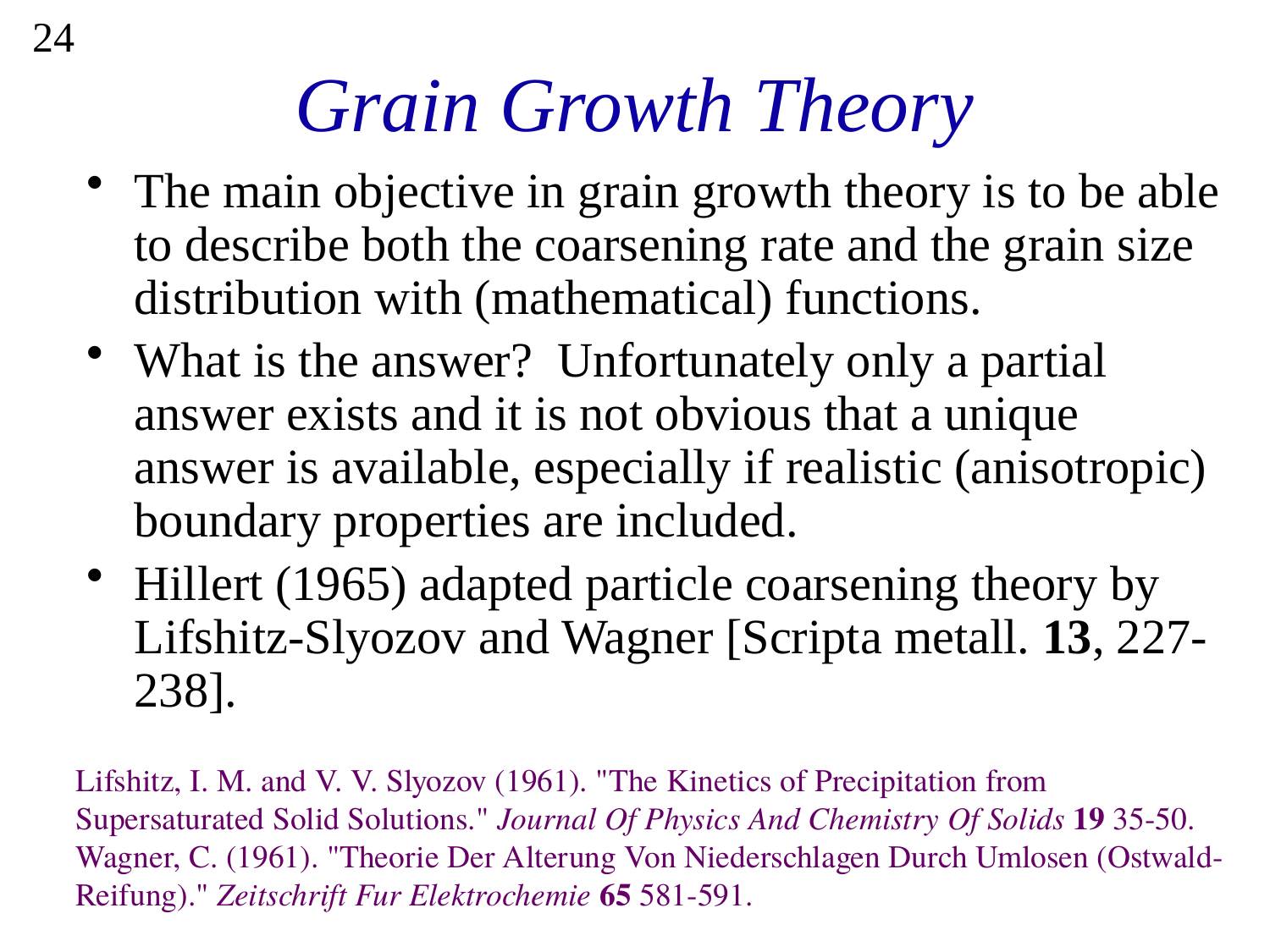

24
# Grain Growth Theory
The main objective in grain growth theory is to be able to describe both the coarsening rate and the grain size distribution with (mathematical) functions.
What is the answer?  Unfortunately only a partial answer exists and it is not obvious that a unique answer is available, especially if realistic (anisotropic) boundary properties are included.
Hillert (1965) adapted particle coarsening theory by Lifshitz-Slyozov and Wagner [Scripta metall. 13, 227-238].
Lifshitz, I. M. and V. V. Slyozov (1961). "The Kinetics of Precipitation from Supersaturated Solid Solutions." Journal Of Physics And Chemistry Of Solids 19 35-50. Wagner, C. (1961). "Theorie Der Alterung Von Niederschlagen Durch Umlosen (Ostwald-Reifung)." Zeitschrift Fur Elektrochemie 65 581-591.